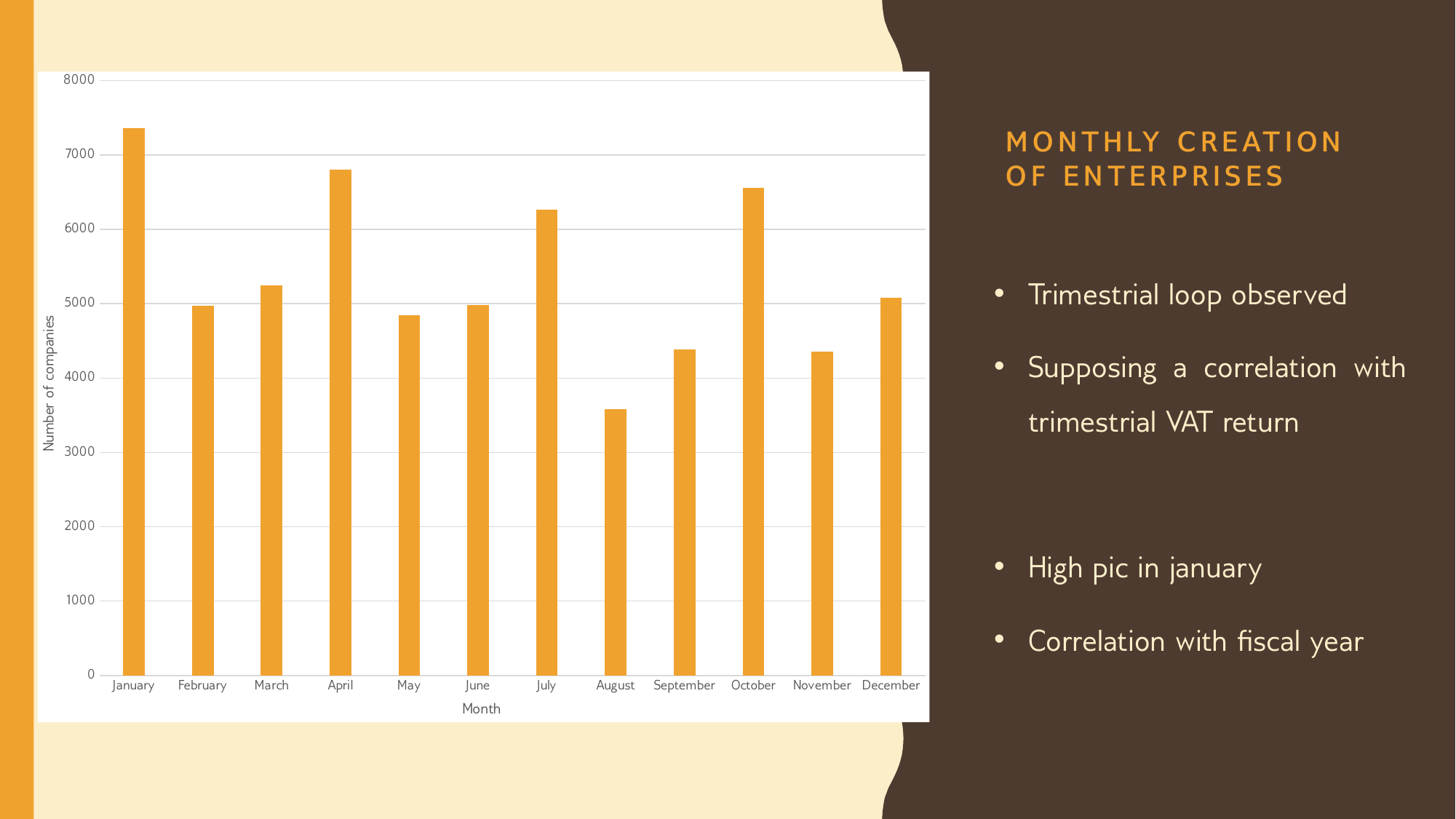

# MONTHLY CREATION OF ENTERPRISES

### Chart

| Category | nb_entreprises |
|---|---|
| January | 7356.0 |
| February | 4969.0 |
| March | 5244.0 |
| April | 6799.0 |
| May | 4841.0 |
| June | 4980.0 |
| July | 6268.0 |
| August | 3583.0 |
| September | 4389.0 |
| October | 6562.0 |
| November | 4354.0 |
| December | 5075.0 |
Trimestrial loop observed
Supposing a correlation with trimestrial VAT return

High pic in january
Correlation with fiscal year